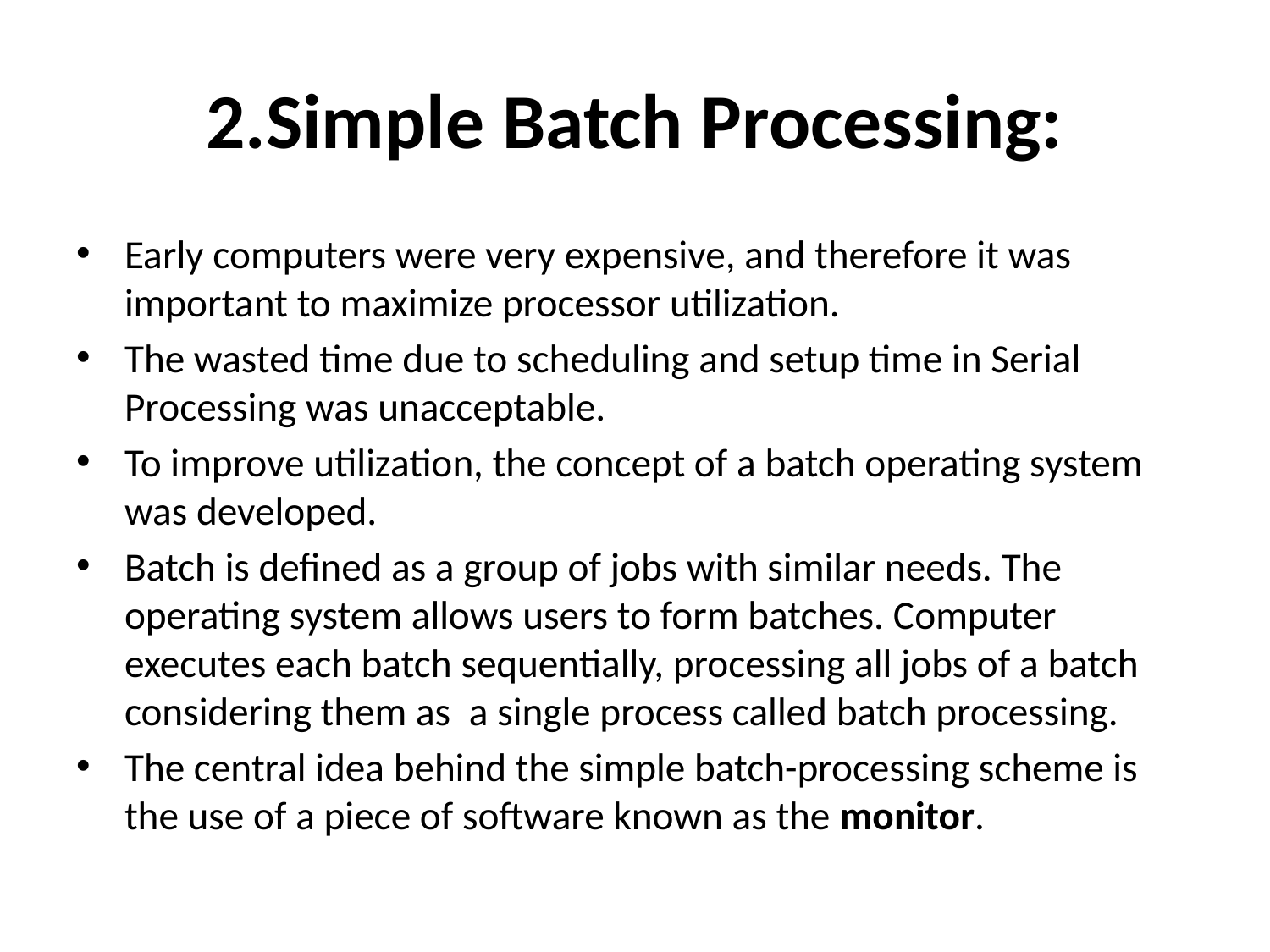

# 2.Simple Batch Processing:
Early computers were very expensive, and therefore it was important to maximize processor utilization.
The wasted time due to scheduling and setup time in Serial Processing was unacceptable.
To improve utilization, the concept of a batch operating system was developed.
Batch is defined as a group of jobs with similar needs. The operating system allows users to form batches. Computer executes each batch sequentially, processing all jobs of a batch considering them as  a single process called batch processing.
The central idea behind the simple batch-processing scheme is the use of a piece of software known as the monitor.